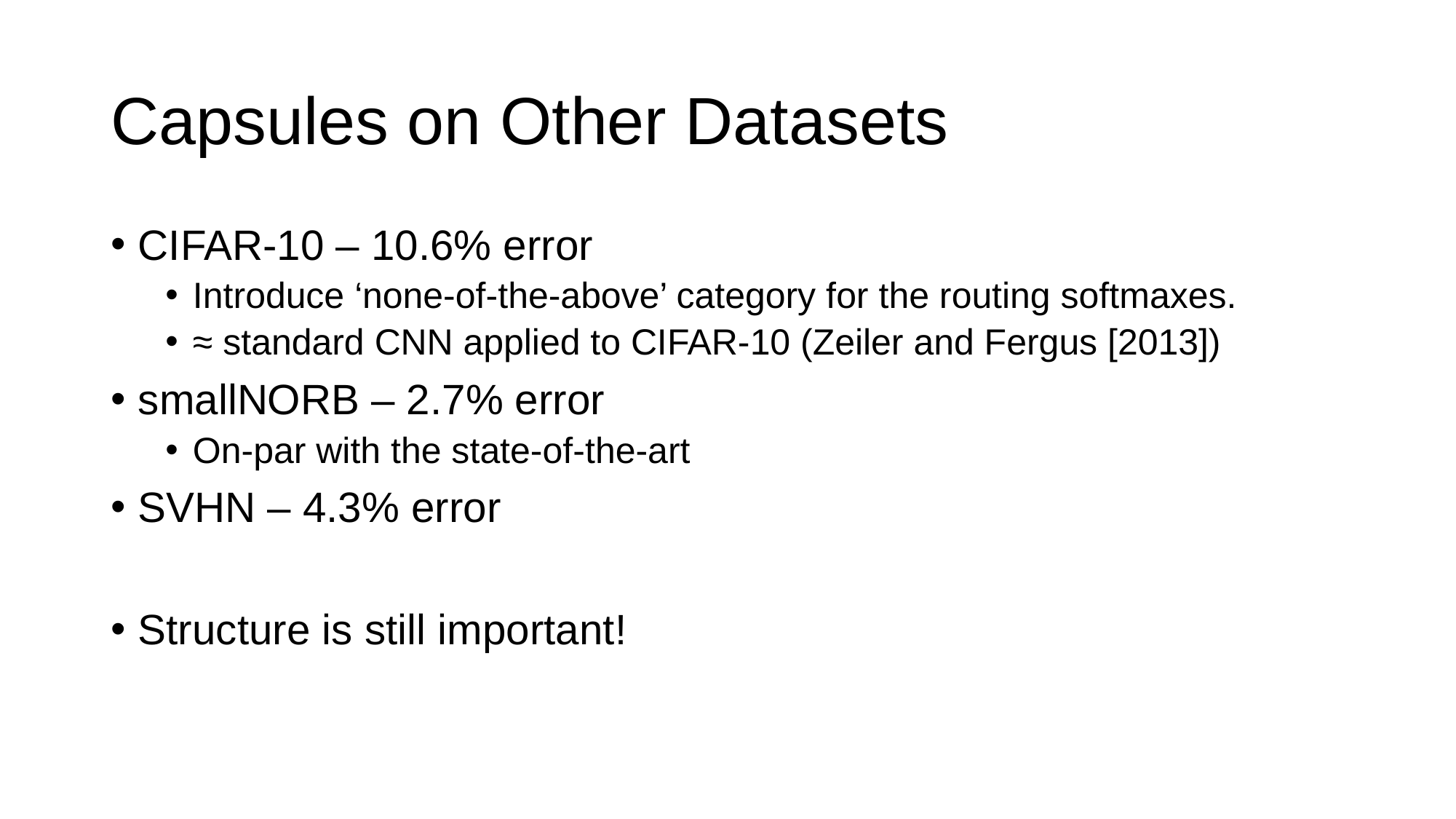

# Capsules on Other Datasets
CIFAR-10 – 10.6% error
Introduce ‘none-of-the-above’ category for the routing softmaxes.
≈ standard CNN applied to CIFAR-10 (Zeiler and Fergus [2013])
smallNORB – 2.7% error
On-par with the state-of-the-art
SVHN – 4.3% error

Structure is still important!